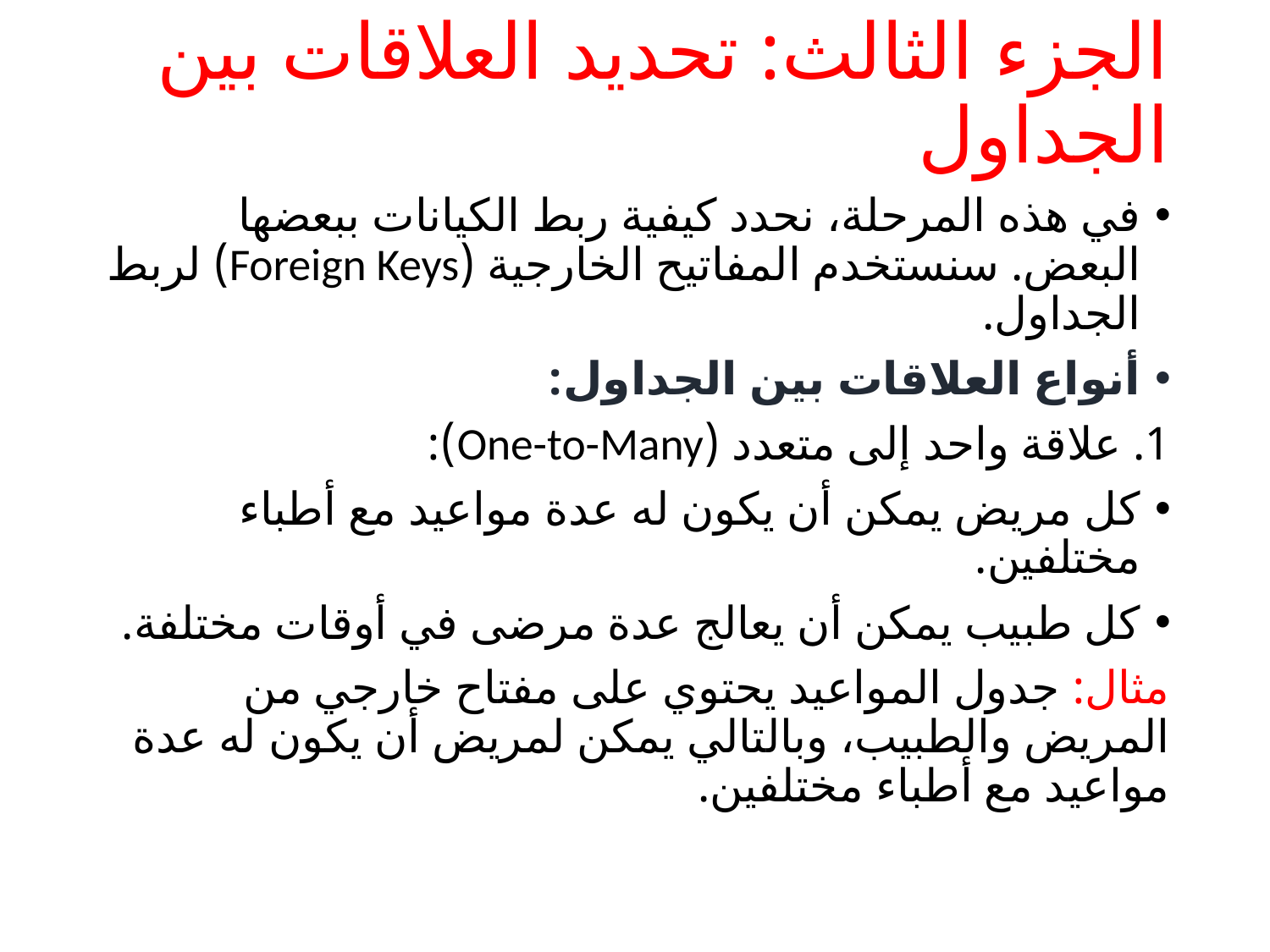

# الجزء الثالث: تحديد العلاقات بين الجداول
في هذه المرحلة، نحدد كيفية ربط الكيانات ببعضها البعض. سنستخدم المفاتيح الخارجية (Foreign Keys) لربط الجداول.
أنواع العلاقات بين الجداول:
1. علاقة واحد إلى متعدد (One-to-Many):
كل مريض يمكن أن يكون له عدة مواعيد مع أطباء مختلفين.
كل طبيب يمكن أن يعالج عدة مرضى في أوقات مختلفة.
مثال: جدول المواعيد يحتوي على مفتاح خارجي من المريض والطبيب، وبالتالي يمكن لمريض أن يكون له عدة مواعيد مع أطباء مختلفين.